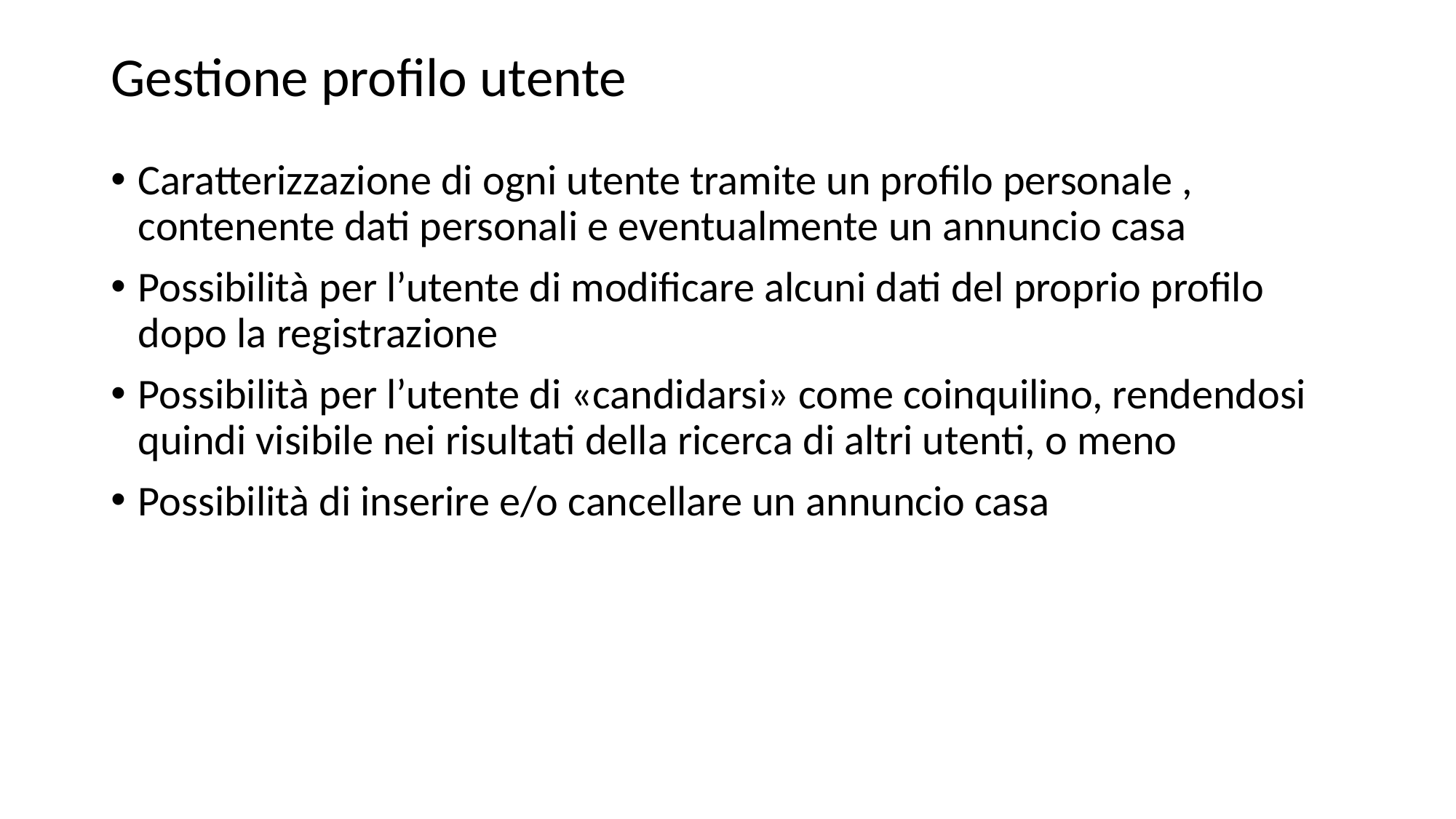

# Gestione profilo utente
Caratterizzazione di ogni utente tramite un profilo personale , contenente dati personali e eventualmente un annuncio casa
Possibilità per l’utente di modificare alcuni dati del proprio profilo dopo la registrazione
Possibilità per l’utente di «candidarsi» come coinquilino, rendendosi quindi visibile nei risultati della ricerca di altri utenti, o meno
Possibilità di inserire e/o cancellare un annuncio casa